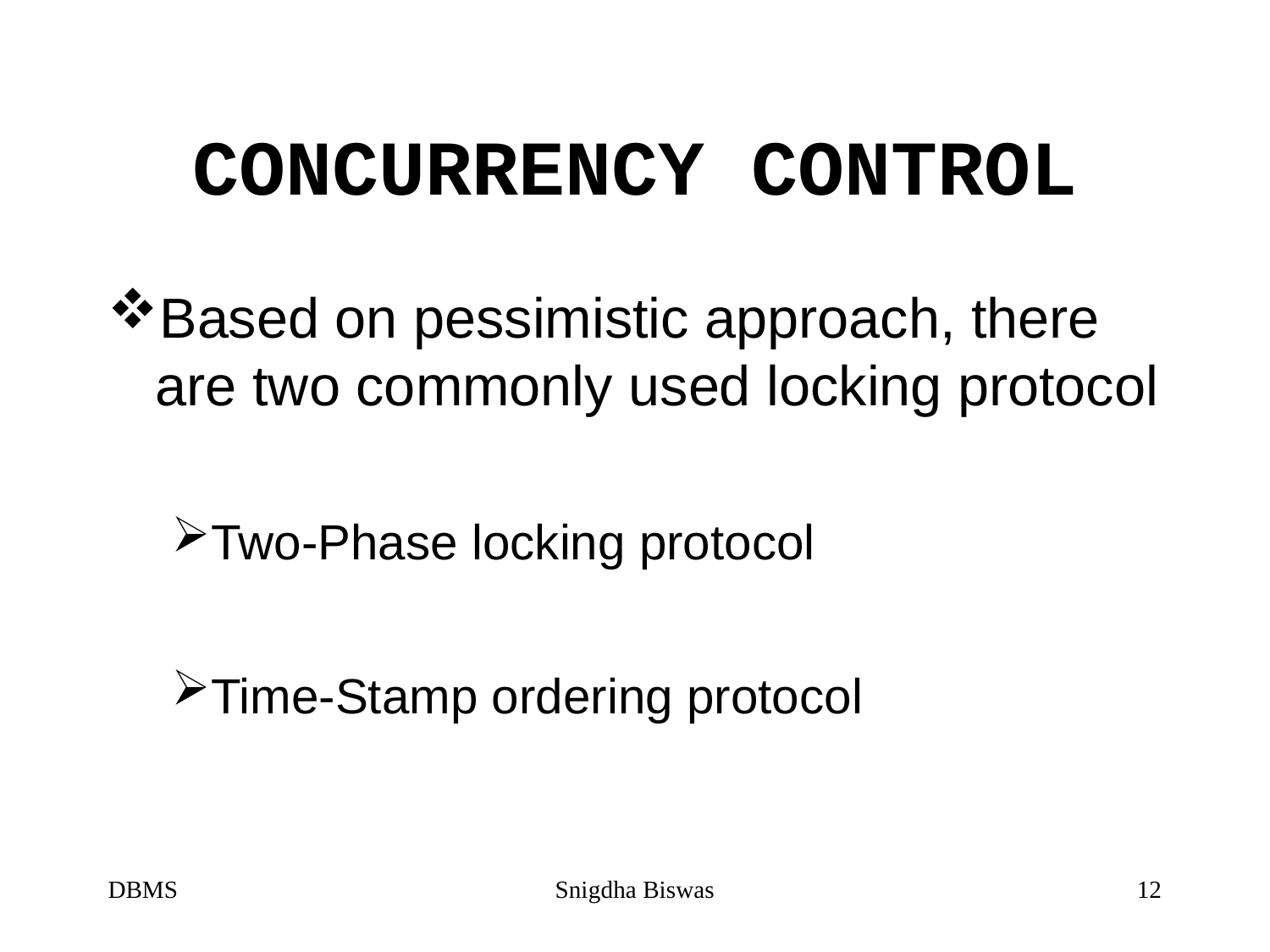

# CONCURRENCY CONTROL
Based on pessimistic approach, there are two commonly used locking protocol

Two-Phase locking protocol

Time-Stamp ordering protocol
DBMS
Snigdha Biswas
12